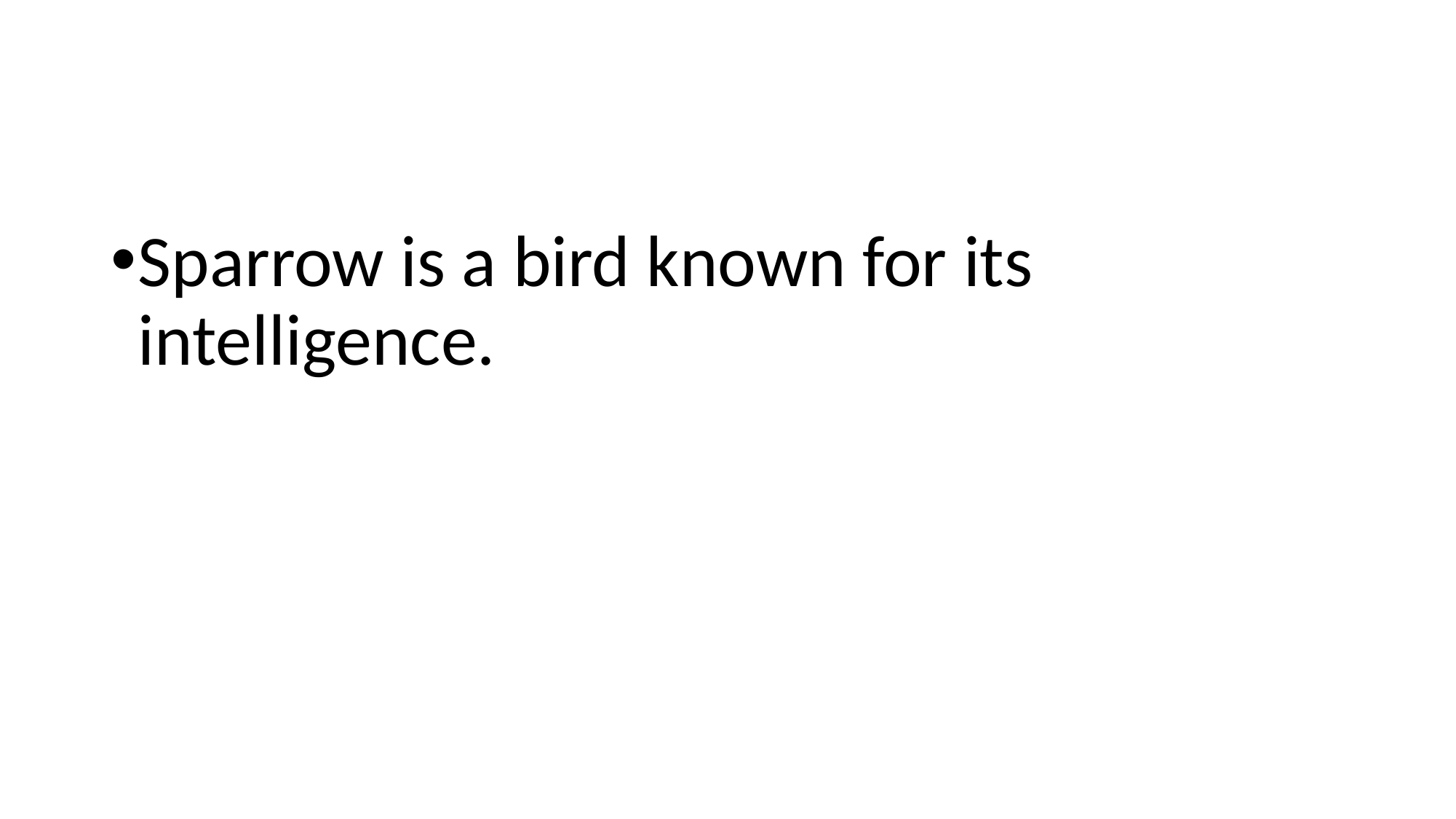

#
Sparrow is a bird known for its intelligence.